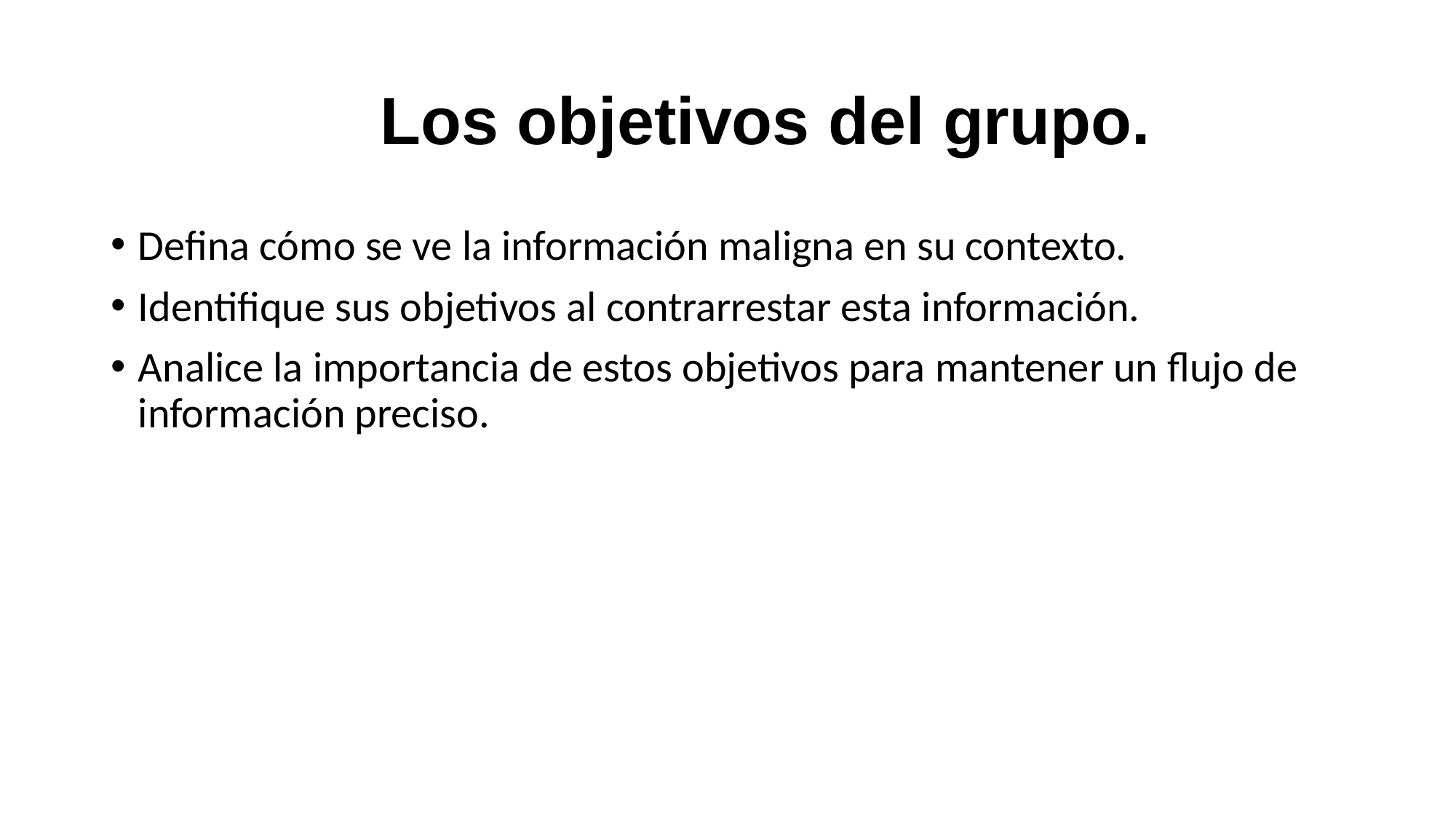

# Los objetivos del grupo.
Defina cómo se ve la información maligna en su contexto.
Identifique sus objetivos al contrarrestar esta información.
Analice la importancia de estos objetivos para mantener un flujo de información preciso.